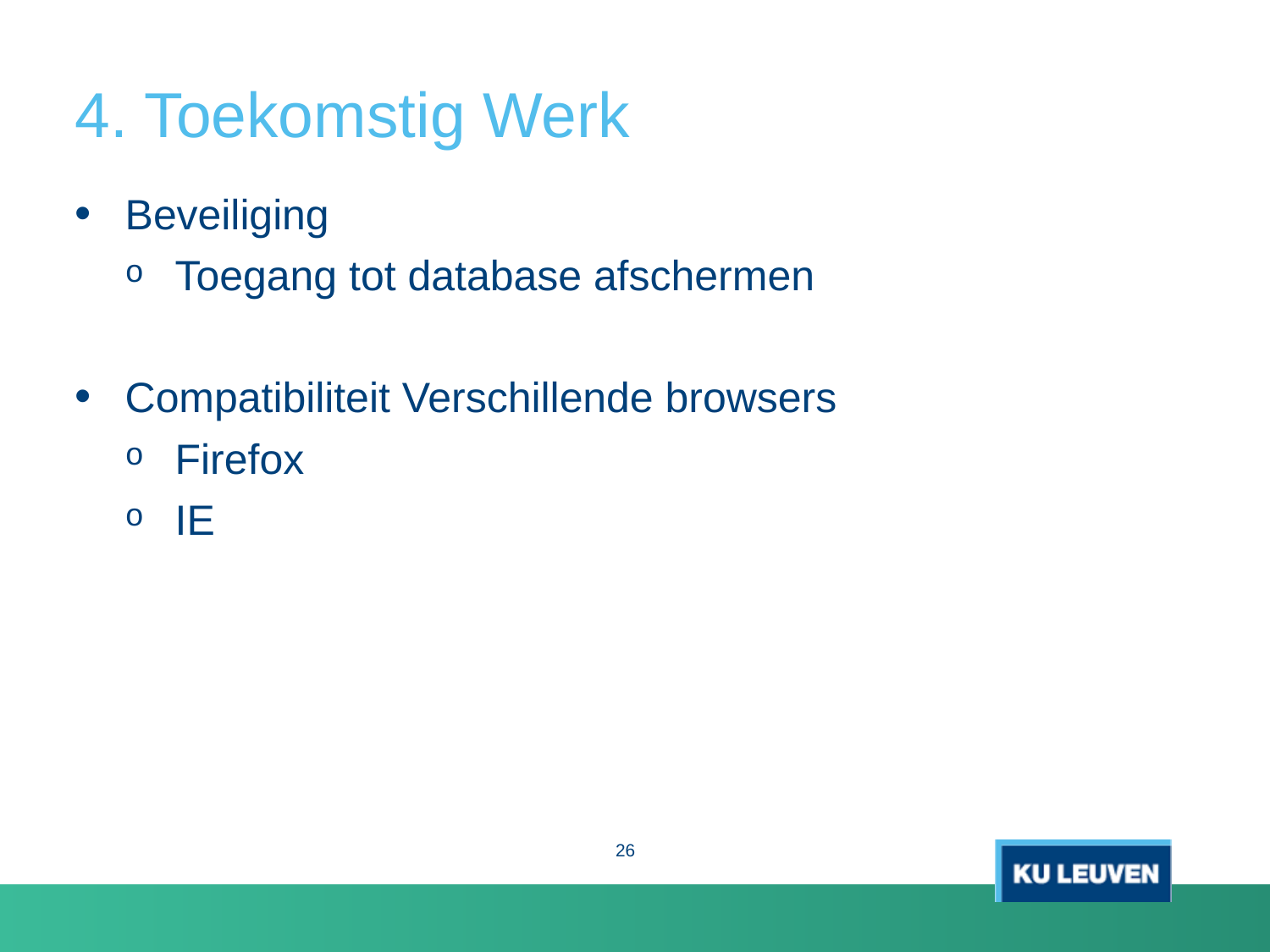

# 4. Toekomstig Werk
Beveiliging
Toegang tot database afschermen

Compatibiliteit Verschillende browsers
Firefox
IE
26